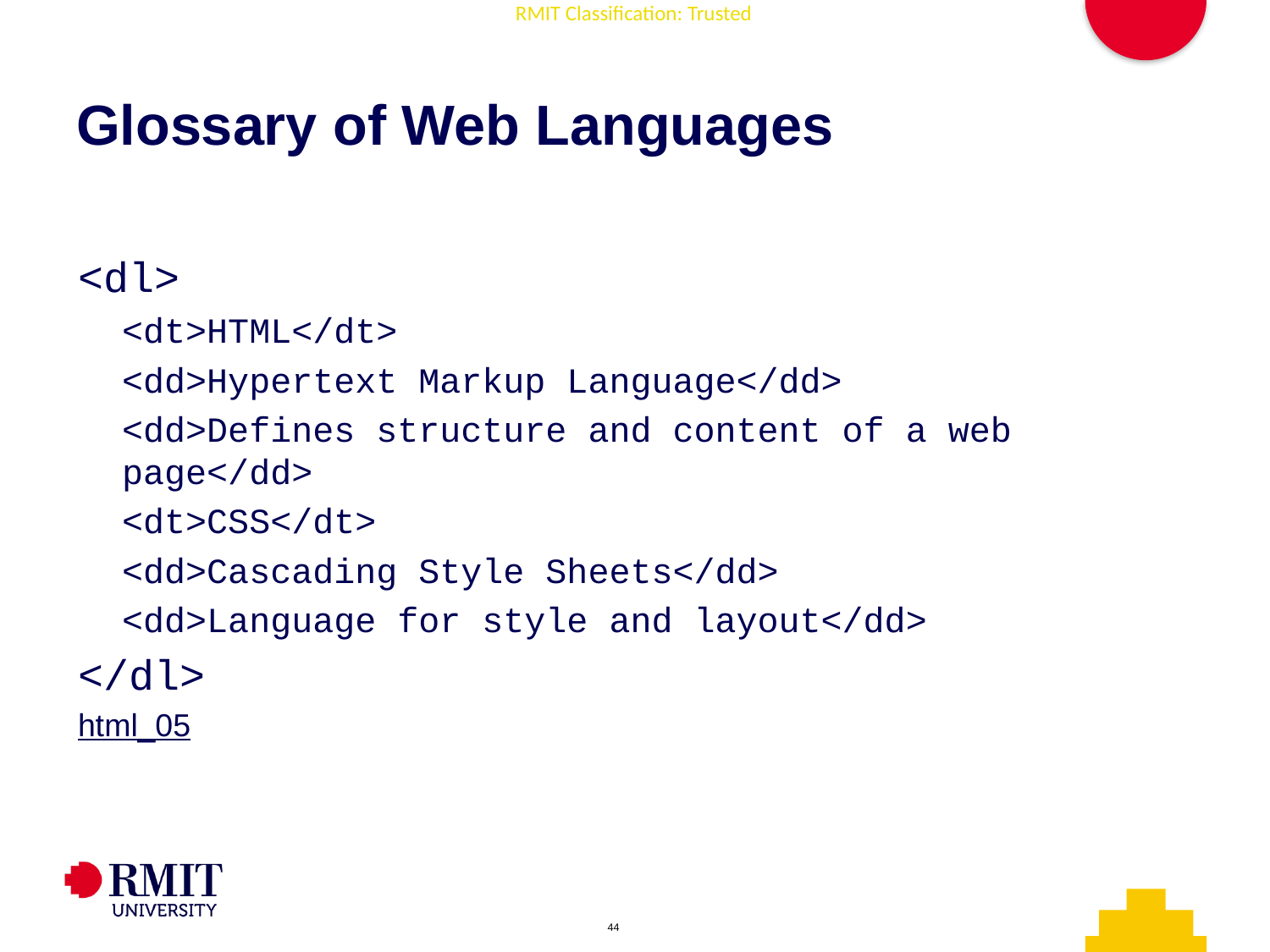

# Glossary of Web Languages
<dl>
<dt>HTML</dt>
<dd>Hypertext Markup Language</dd>
<dd>Defines structure and content of a web page</dd>
<dt>CSS</dt>
<dd>Cascading Style Sheets</dd>
<dd>Language for style and layout</dd>
</dl>
html_05

AD006 Associate Degree in IT